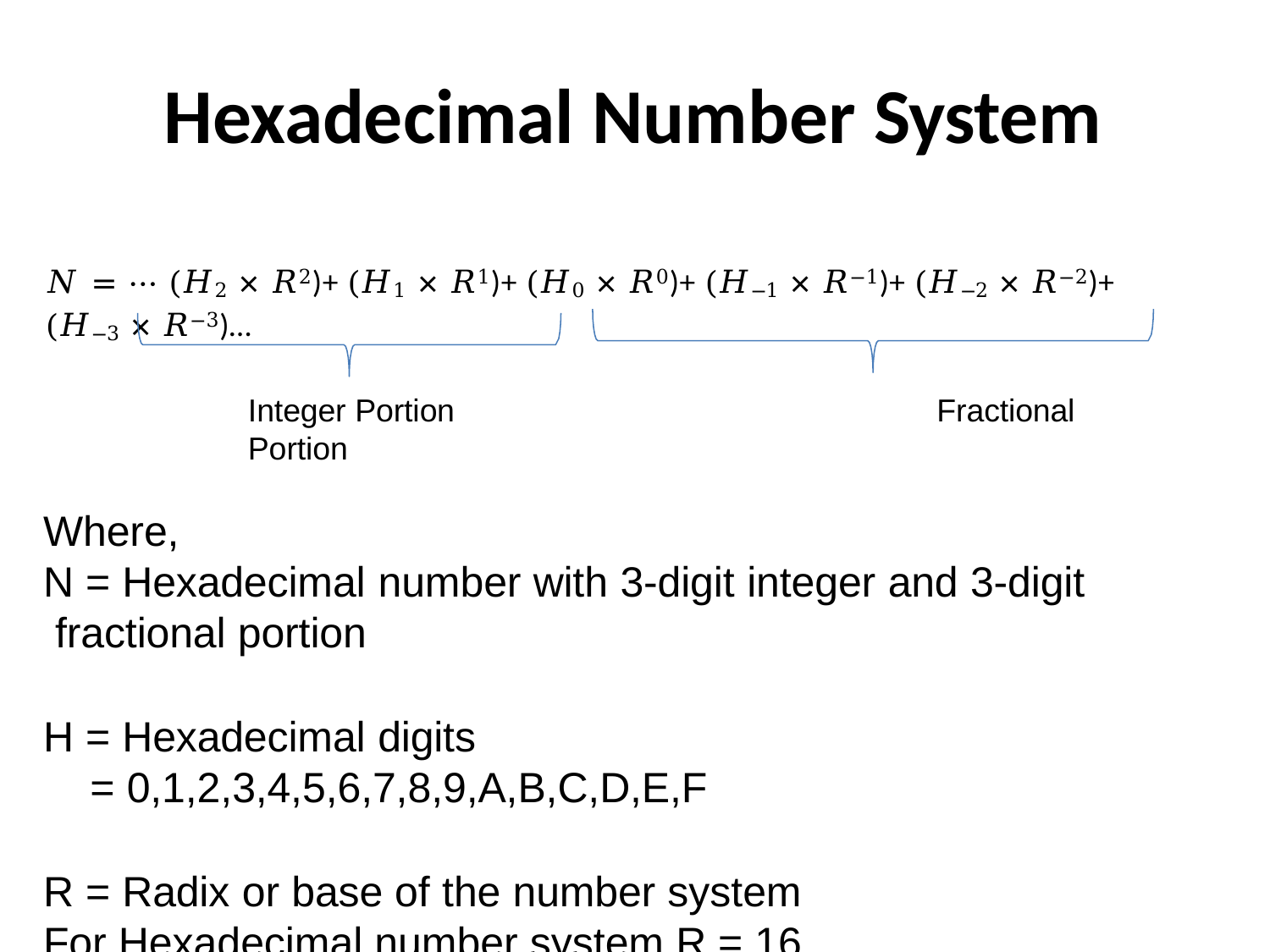

# Hexadecimal Number System
𝑁 = ⋯ (𝐻2 × 𝑅2)+ (𝐻1 × 𝑅1)+ (𝐻0 × 𝑅0)+ (𝐻−1 × 𝑅−1)+ (𝐻−2 × 𝑅−2)+ (𝐻−3 × 𝑅−3)…

Integer Portion	Fractional Portion

Where,
N = Hexadecimal number with 3-digit integer and 3-digit  fractional portion

H = Hexadecimal digits
= 0,1,2,3,4,5,6,7,8,9,A,B,C,D,E,F

R = Radix or base of the number system
For Hexadecimal number system R = 16